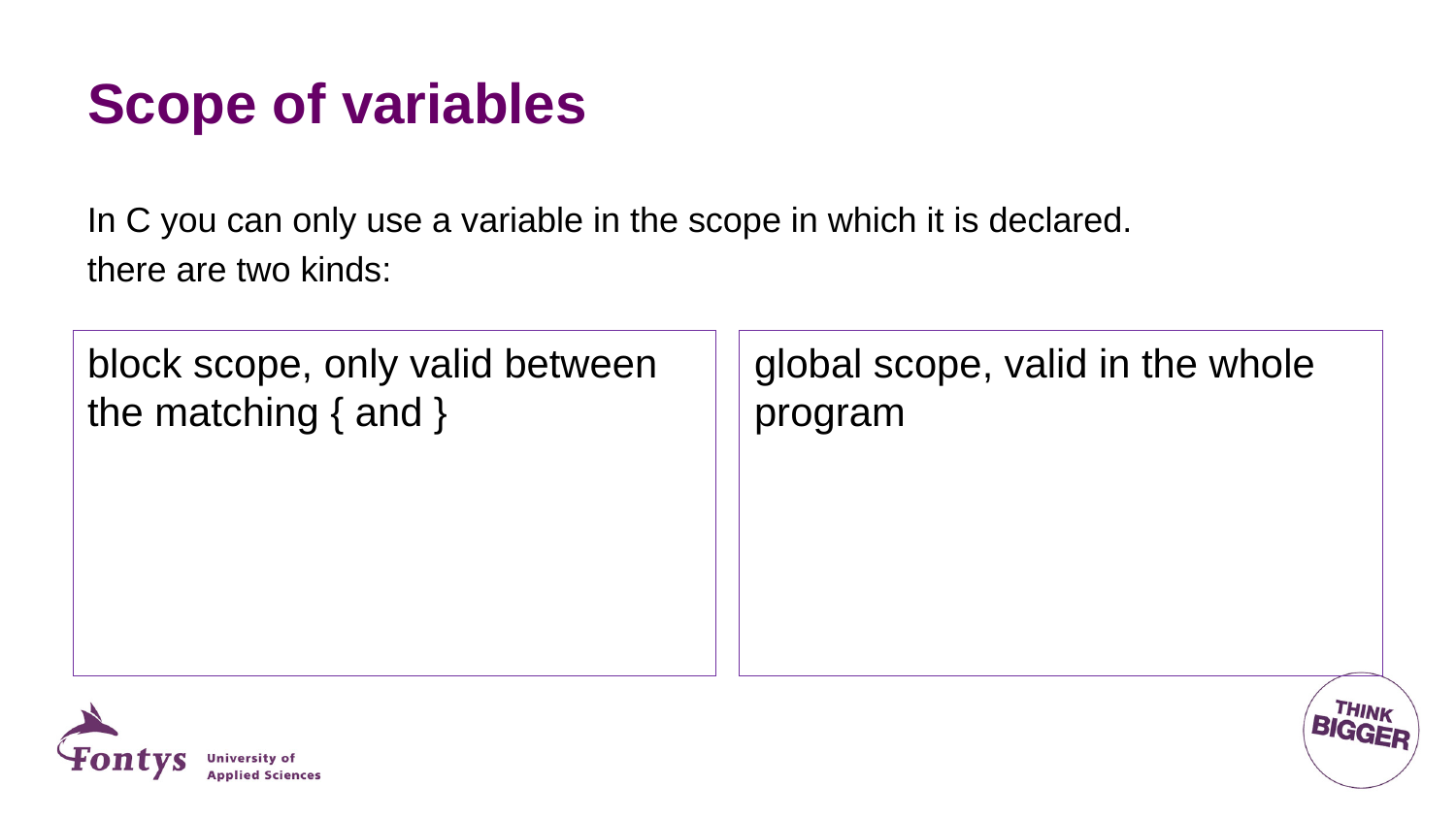

# Scope of variables
In C you can only use a variable in the scope in which it is declared.
there are two kinds:

block scope, only valid between the matching { and }

global scope, valid in the whole program